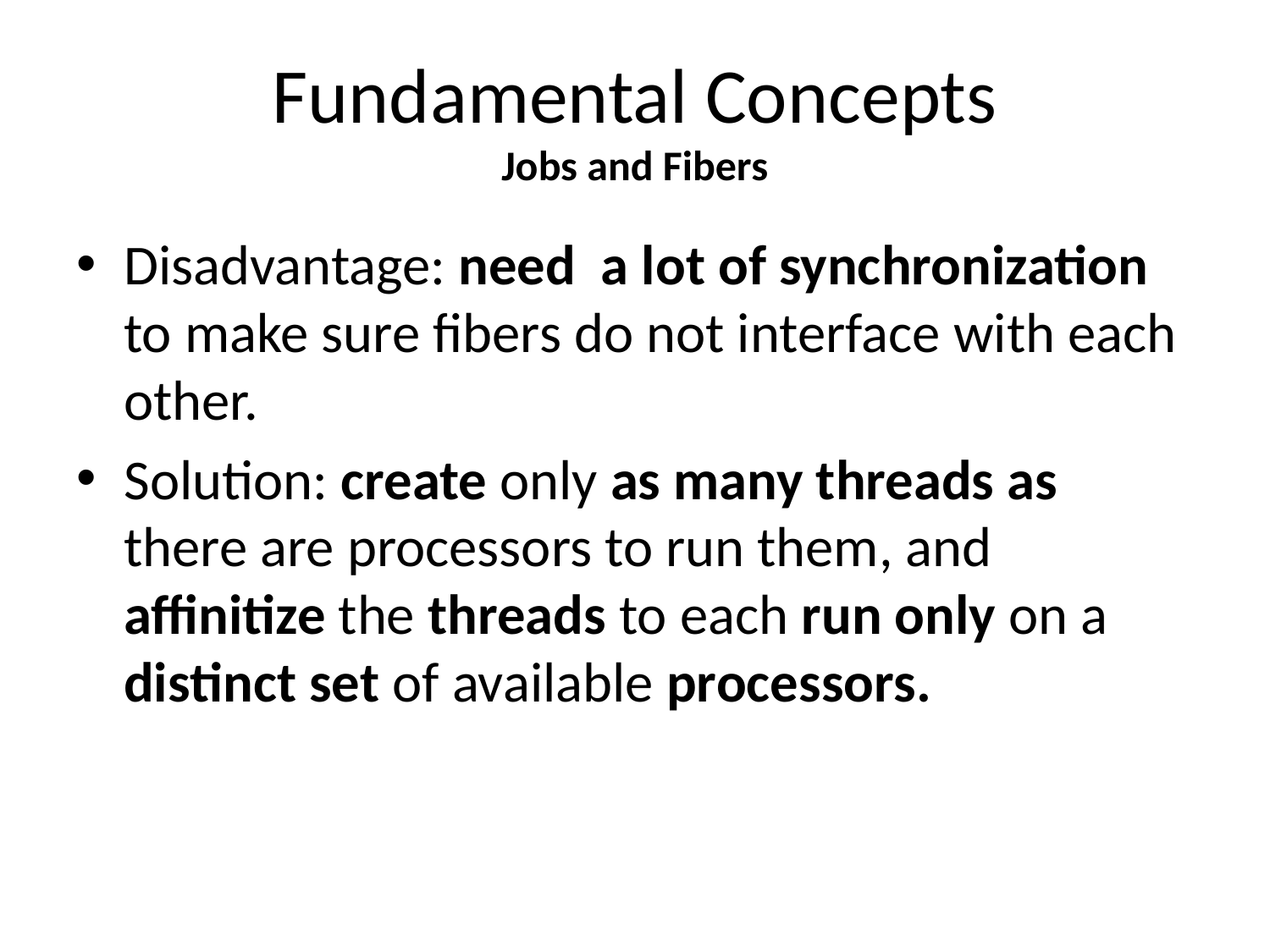

# Fundamental Concepts Jobs and Fibers
Disadvantage: need  a lot of synchronization to make sure fibers do not interface with each other.
Solution: create only as many threads as there are processors to run them, and affinitize the threads to each run only on a distinct set of available processors.